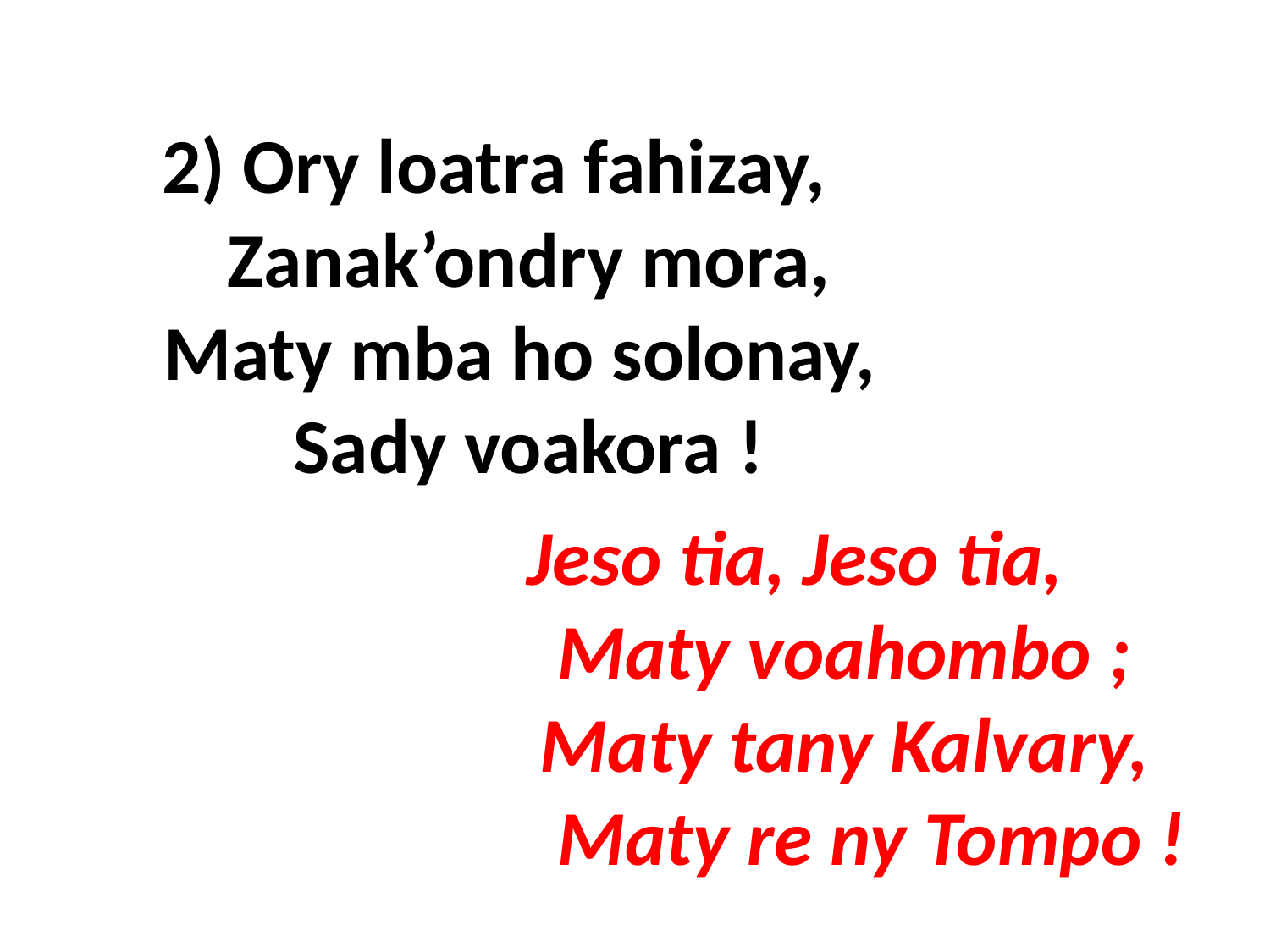

# 2) Ory loatra fahizay, Zanak’ondry mora, Maty mba ho solonay, Sady voakora !
 	Jeso tia, Jeso tia,
         Maty voahombo ;
        Maty tany Kalvary,
         Maty re ny Tompo !